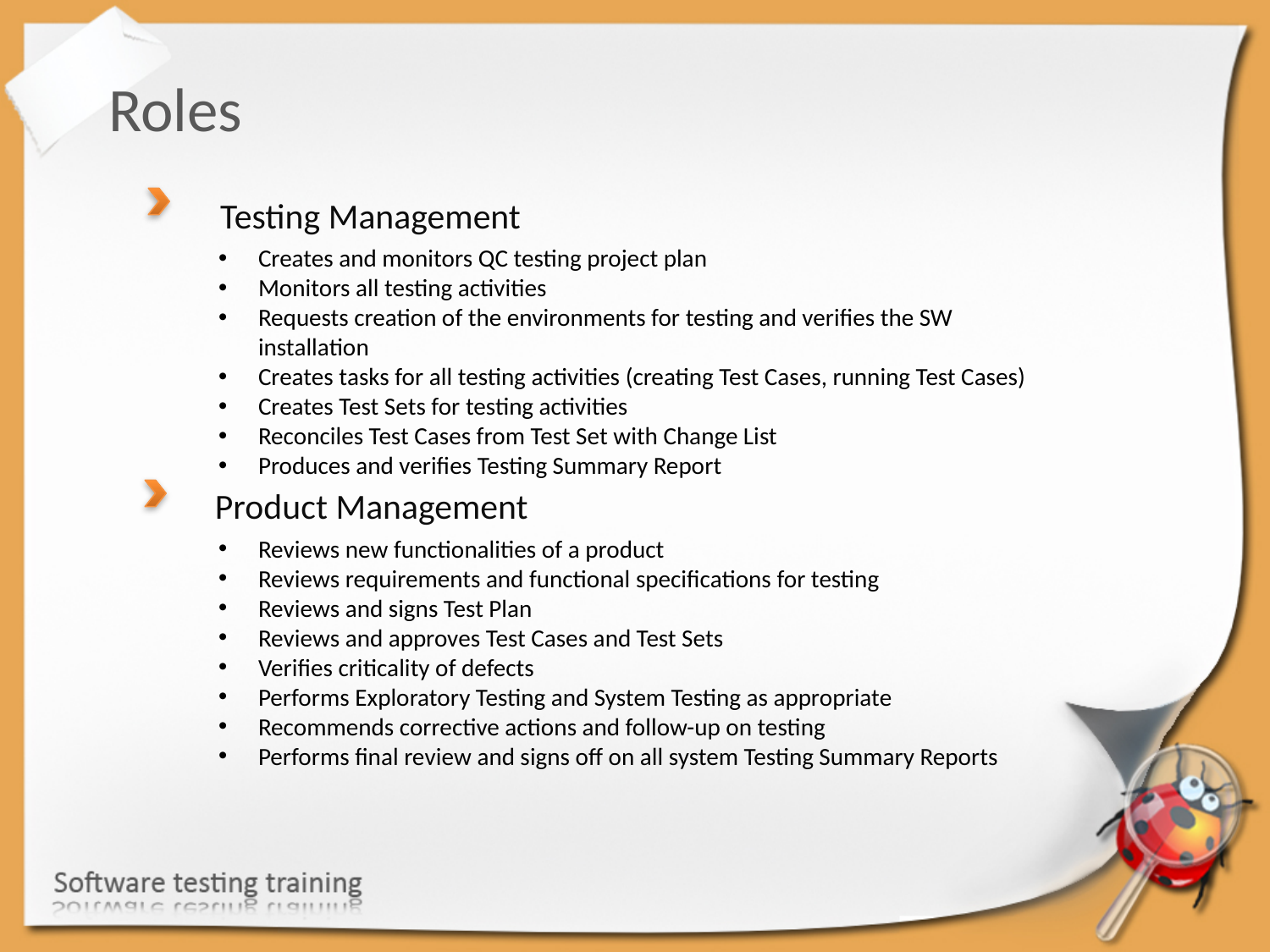

Roles
Testing Management

Creates and monitors QC testing project plan
Monitors all testing activities
Requests creation of the environments for testing and verifies the SW installation
Creates tasks for all testing activities (creating Test Cases, running Test Cases)
Creates Test Sets for testing activities
Reconciles Test Cases from Test Set with Change List
Produces and verifies Testing Summary Report
Product Management

Reviews new functionalities of a product
Reviews requirements and functional specifications for testing
Reviews and signs Test Plan
Reviews and approves Test Cases and Test Sets
Verifies criticality of defects
Performs Exploratory Testing and System Testing as appropriate
Recommends corrective actions and follow-up on testing
Performs final review and signs off on all system Testing Summary Reports